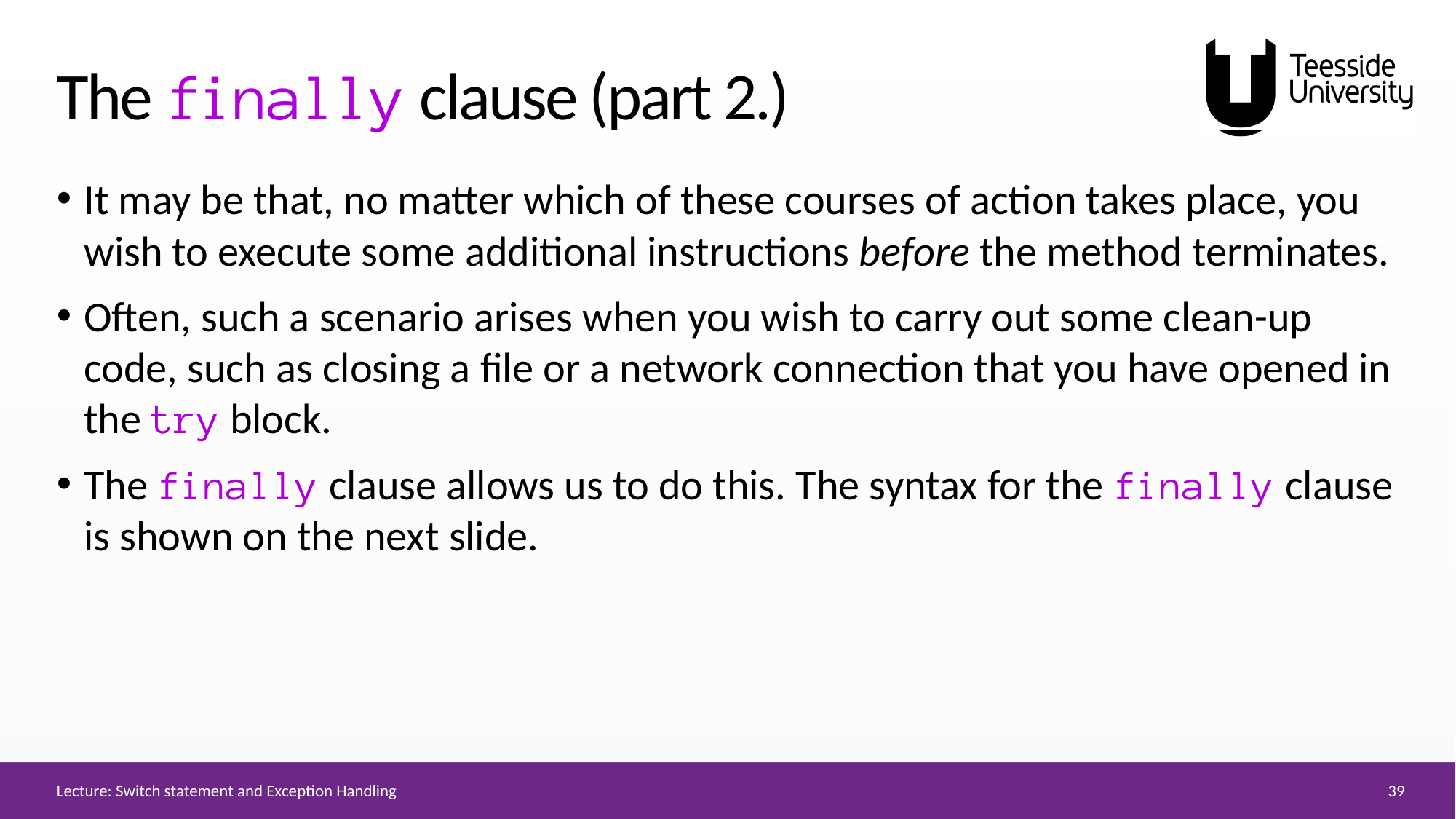

# The finally clause (part 2.)
It may be that, no matter which of these courses of action takes place, you wish to execute some additional instructions before the method terminates.
Often, such a scenario arises when you wish to carry out some clean-up code, such as closing a file or a network connection that you have opened in the try block.
The finally clause allows us to do this. The syntax for the finally clause is shown on the next slide.
39
Lecture: Switch statement and Exception Handling